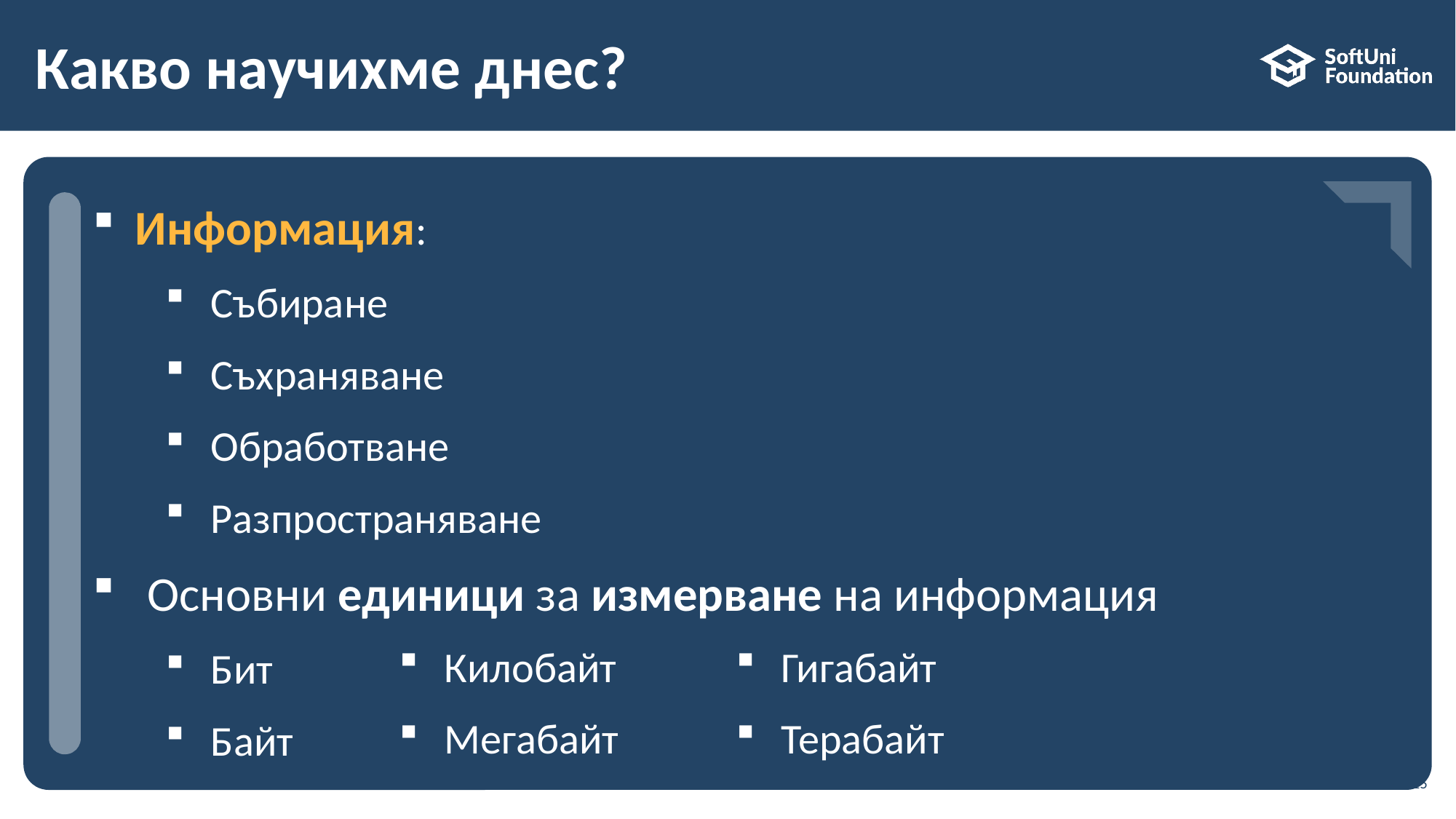

# Какво научихме днес?

…
…
…

Информация:
Събиране
Съхраняване
Обработване
Разпространяване
Основни единици за измерване на информация
Бит
Байт

Гигабайт
Терабайт
Килобайт
Мегабайт
15